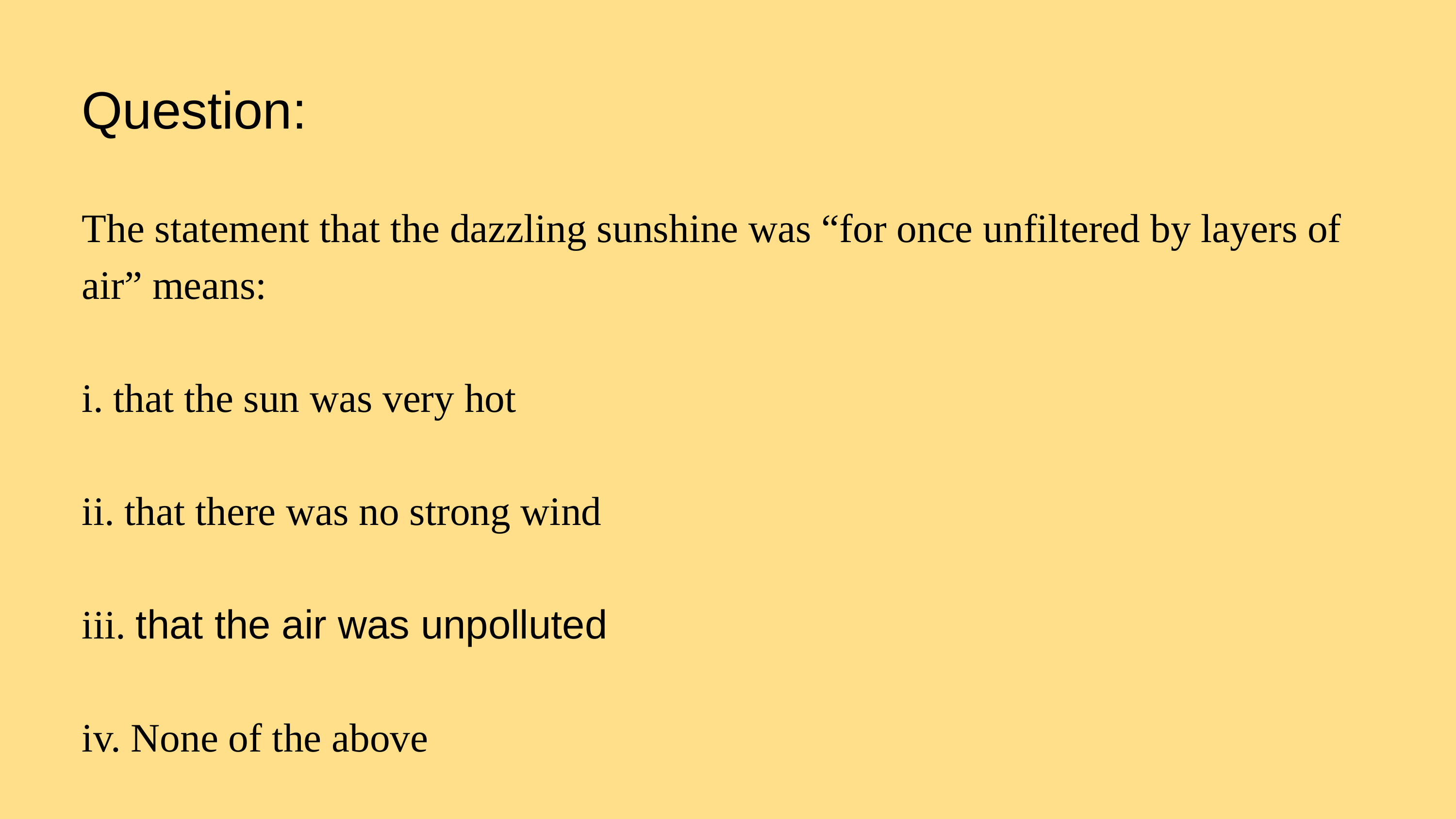

Question:
The statement that the dazzling sunshine was “for once unfiltered by layers of air” means:

i. that the sun was very hot

ii. that there was no strong wind

iii. that the air was unpolluted

iv. None of the above